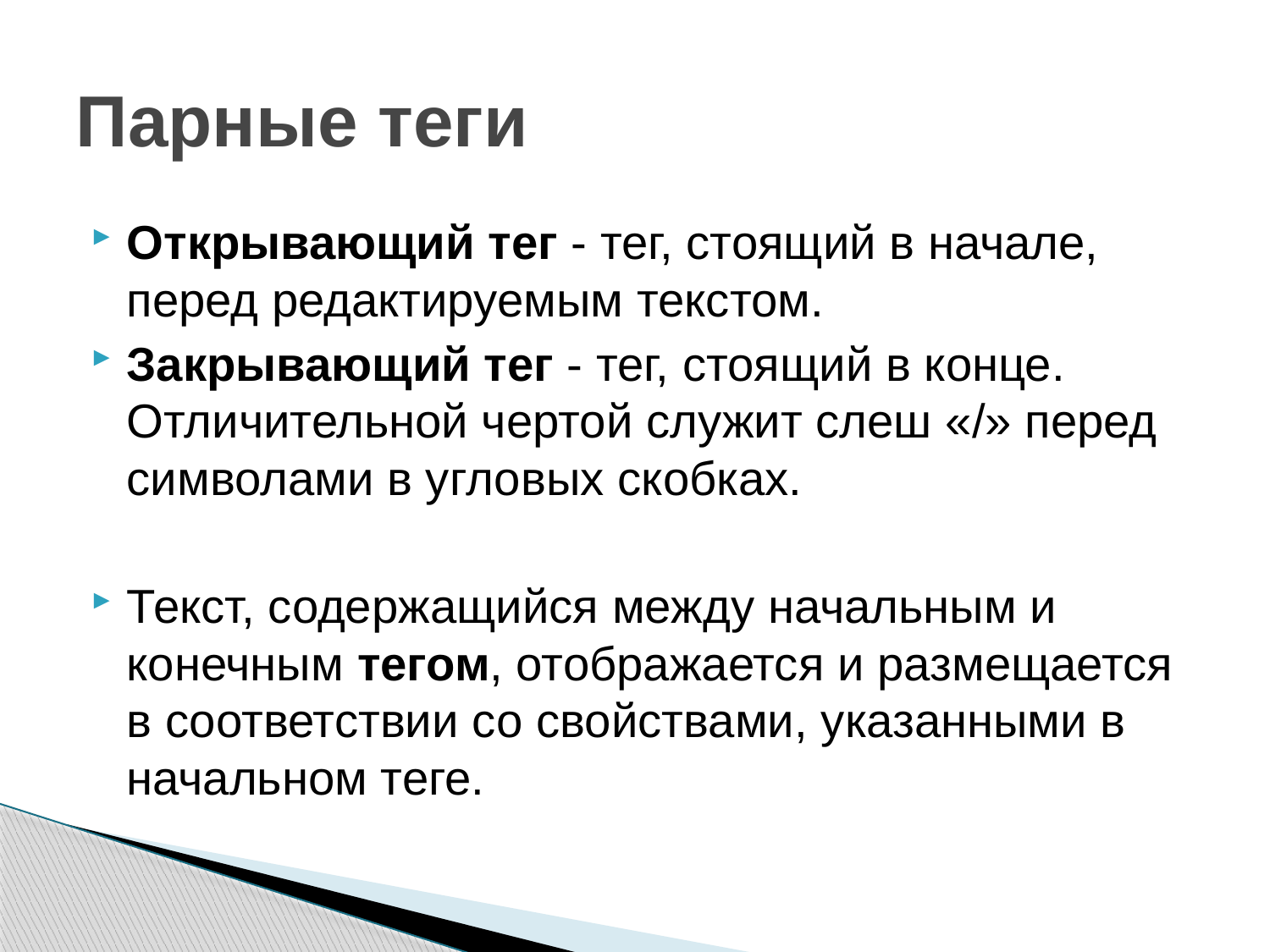

# Парные теги
Открывающий тег - тег, стоящий в начале, перед редактируемым текстом.
Закрывающий тег - тег, стоящий в конце. Отличительной чертой служит слеш «/» перед символами в угловых скобках.

Текст, содержащийся между начальным и конечным тегом, отображается и размещается в соответствии со свойствами, указанными в начальном теге.